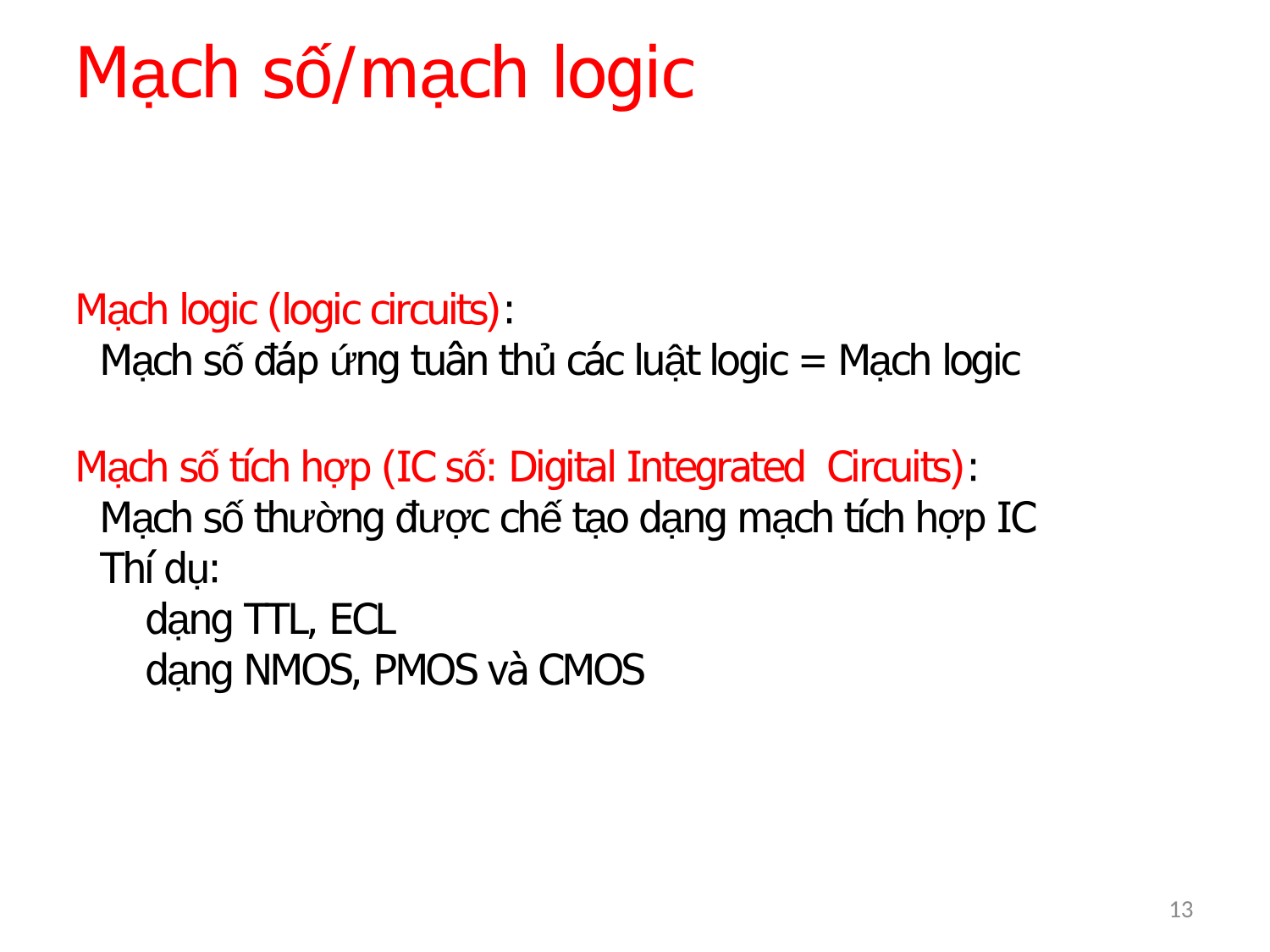

Mạch số/mạch logic
Mạch logic (logic circuits):
  Mạch số đáp ứng tuân thủ các luật logic = Mạch logic
Mạch số tích hợp (IC số: Digital Integrated  Circuits):
  Mạch số thường được chế tạo dạng mạch tích hợp IC
  Thí dụ:
      dạng TTL, ECL
      dạng NMOS, PMOS và CMOS

13